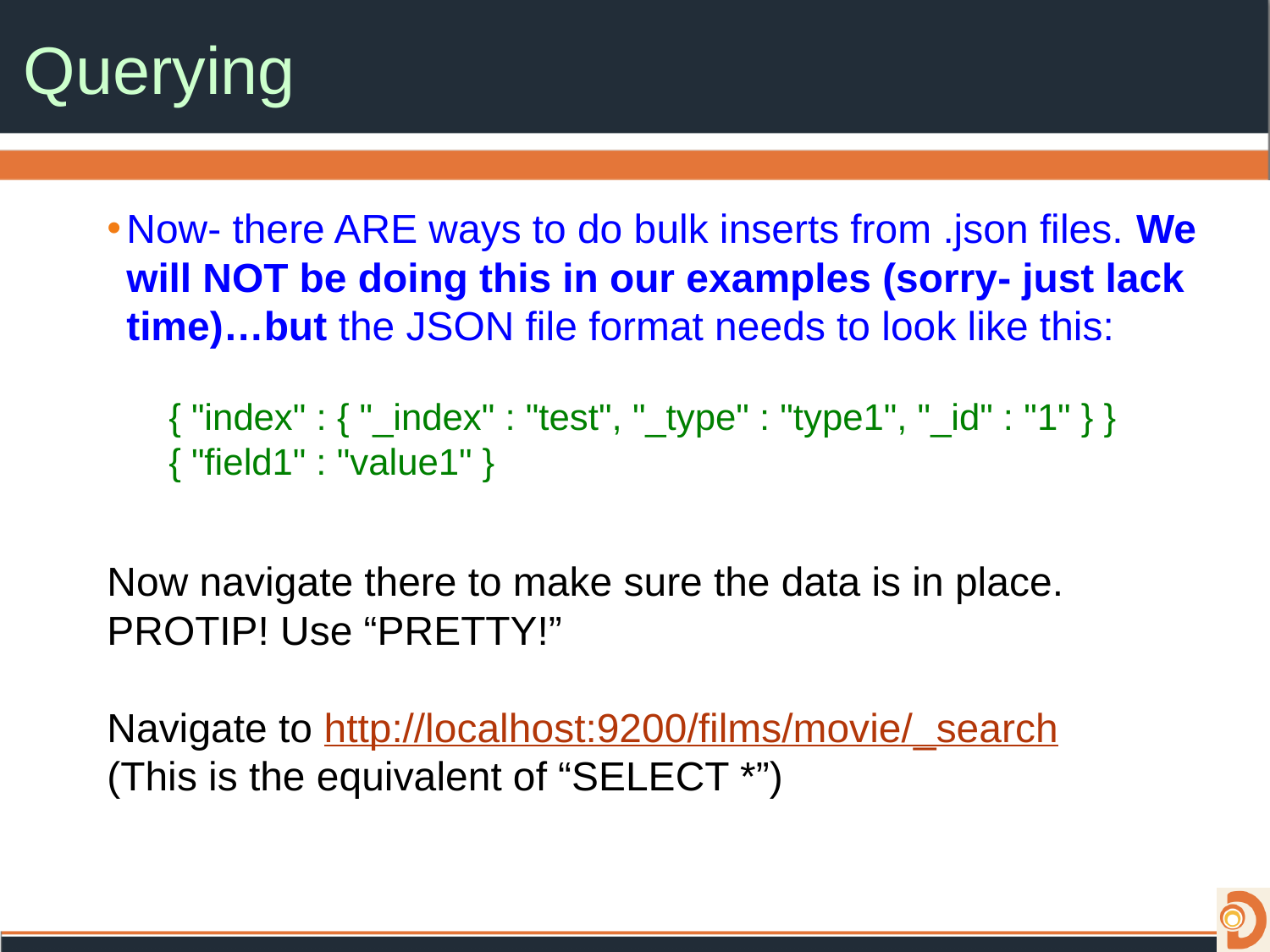

# Querying
Now- there ARE ways to do bulk inserts from .json files. We will NOT be doing this in our examples (sorry- just lack time)…but the JSON file format needs to look like this:

{ "index" : { "_index" : "test", "_type" : "type1", "_id" : "1" } }
{ "field1" : "value1" }

Now navigate there to make sure the data is in place.
PROTIP! Use “PRETTY!”

Navigate to http://localhost:9200/films/movie/_search
(This is the equivalent of “SELECT *”)